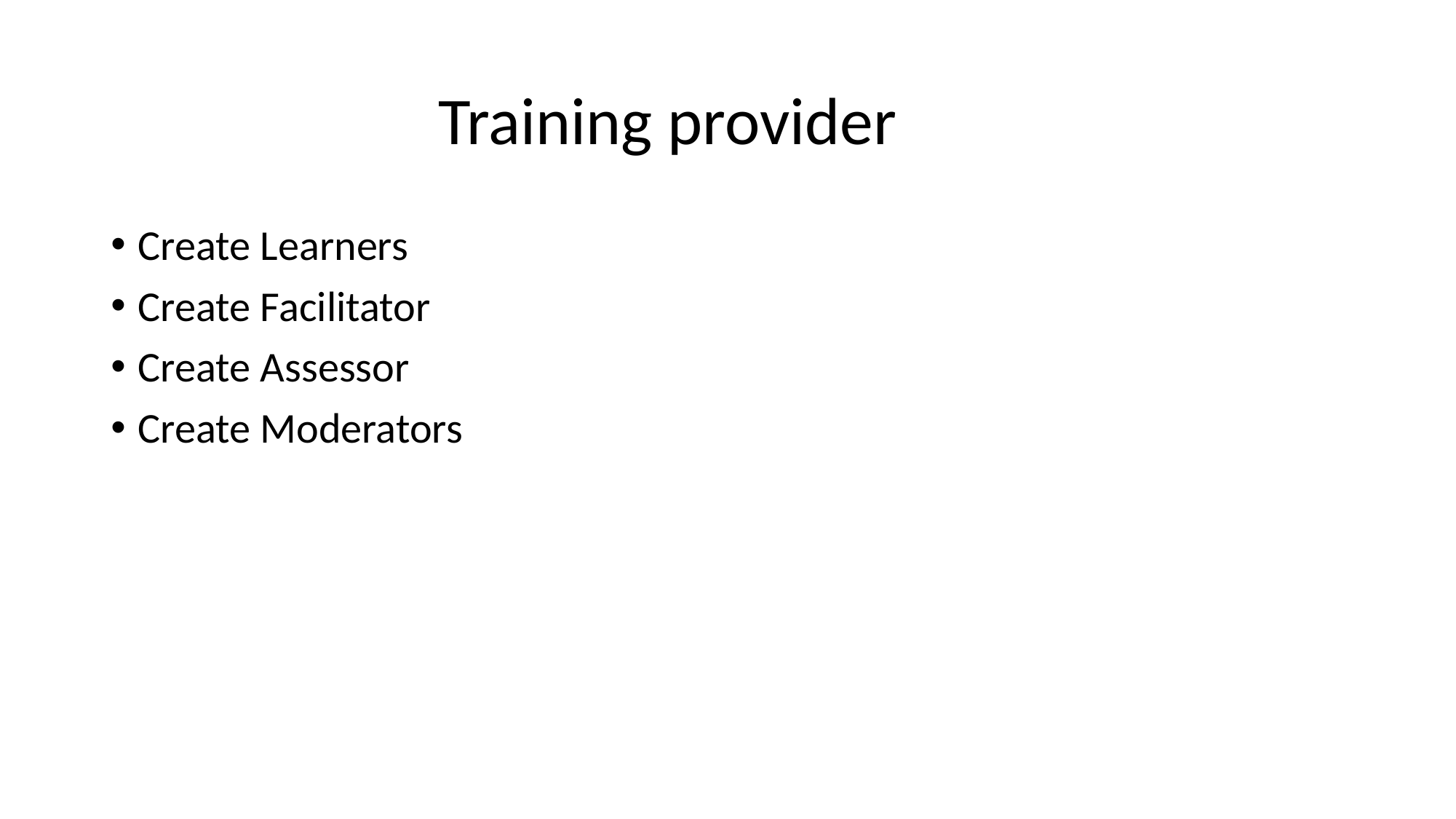

# Training provider
Create Learners
Create Facilitator
Create Assessor
Create Moderators